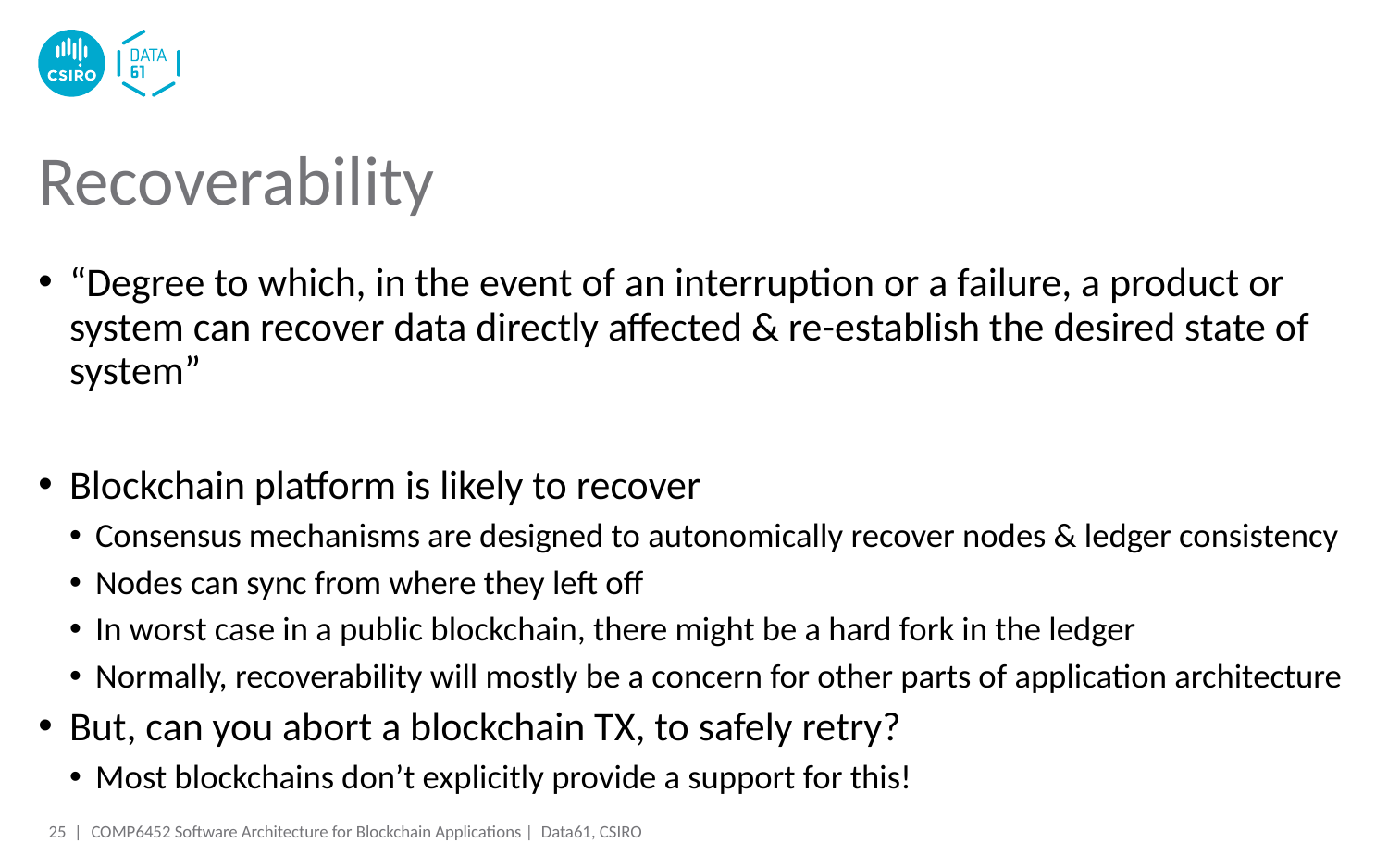

# Recoverability
“Degree to which, in the event of an interruption or a failure, a product or system can recover data directly affected & re-establish the desired state of system”

Blockchain platform is likely to recover
Consensus mechanisms are designed to autonomically recover nodes & ledger consistency
Nodes can sync from where they left off
In worst case in a public blockchain, there might be a hard fork in the ledger
Normally, recoverability will mostly be a concern for other parts of application architecture
But, can you abort a blockchain TX, to safely retry?
Most blockchains don’t explicitly provide a support for this!
25  |
COMP6452 Software Architecture for Blockchain Applications |  Data61, CSIRO